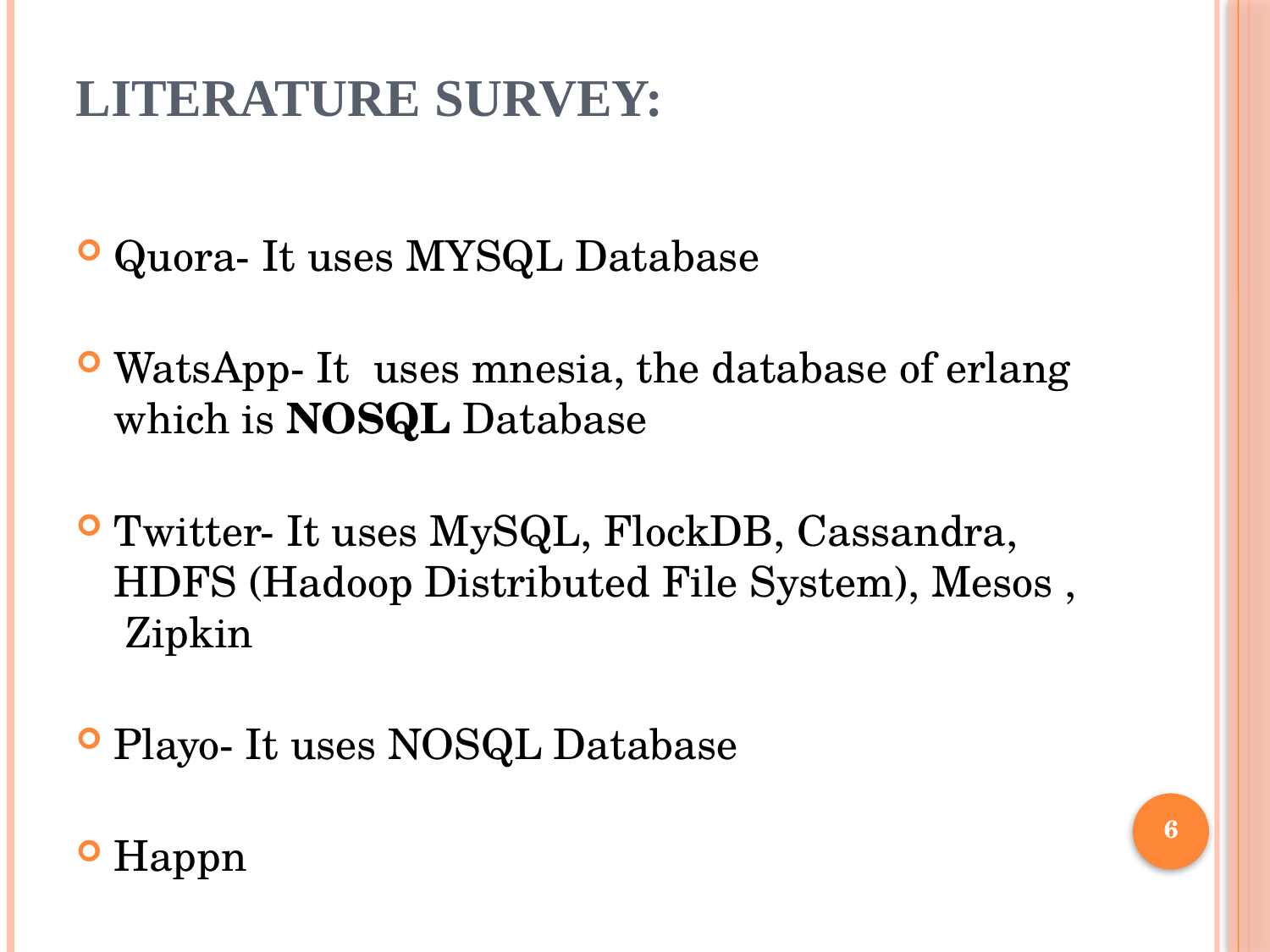

# Literature Survey:
Quora- It uses MYSQL Database
WatsApp- It  uses mnesia, the database of erlang which is NOSQL Database
Twitter- It uses MySQL, FlockDB, Cassandra, HDFS (Hadoop Distributed File System), Mesos ,  Zipkin
Playo- It uses NOSQL Database
Happn

6